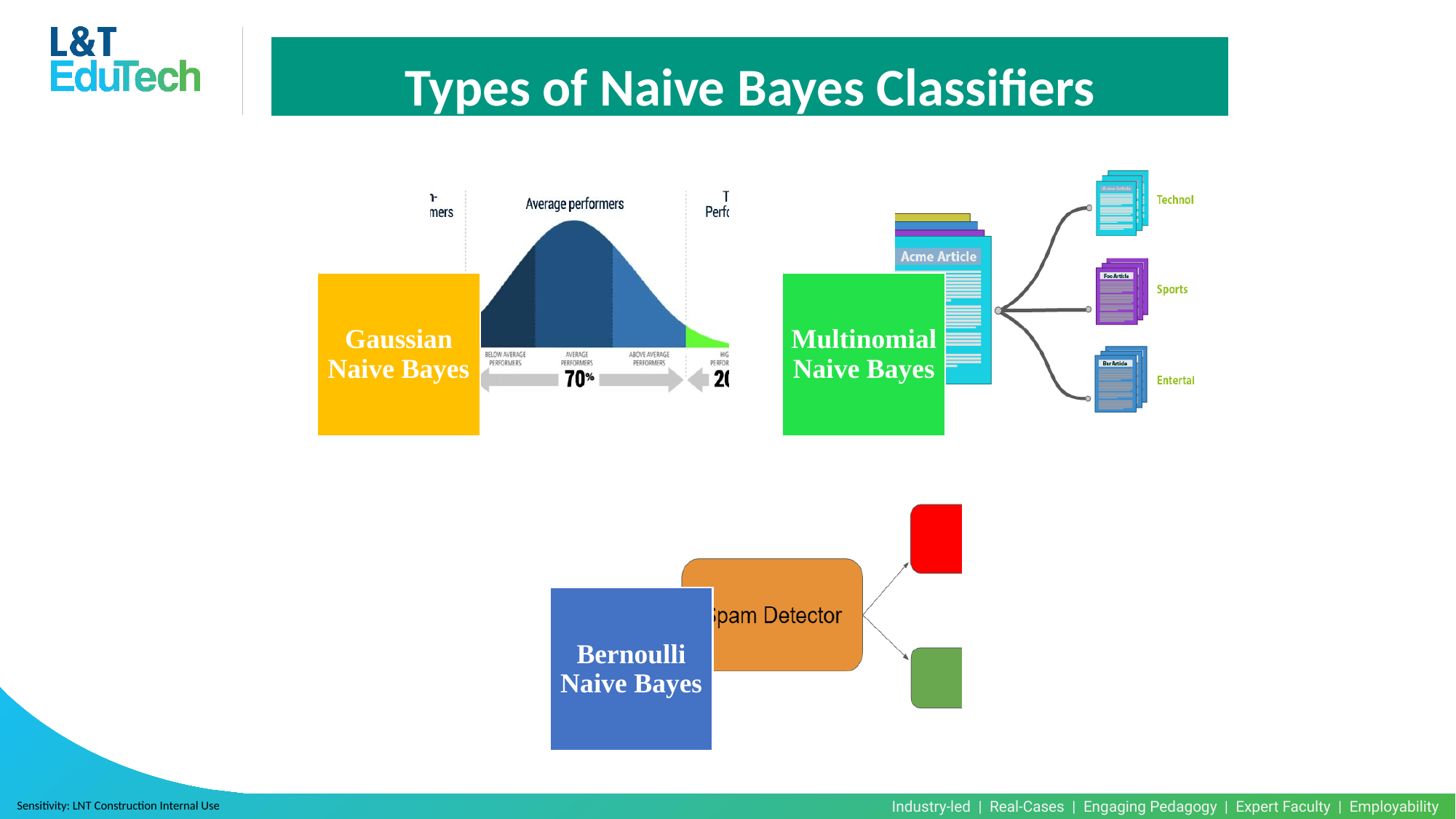

Types of Naive Bayes Classifiers
Gaussian Naive Bayes
Multinomial Naive Bayes
Bernoulli Naive Bayes